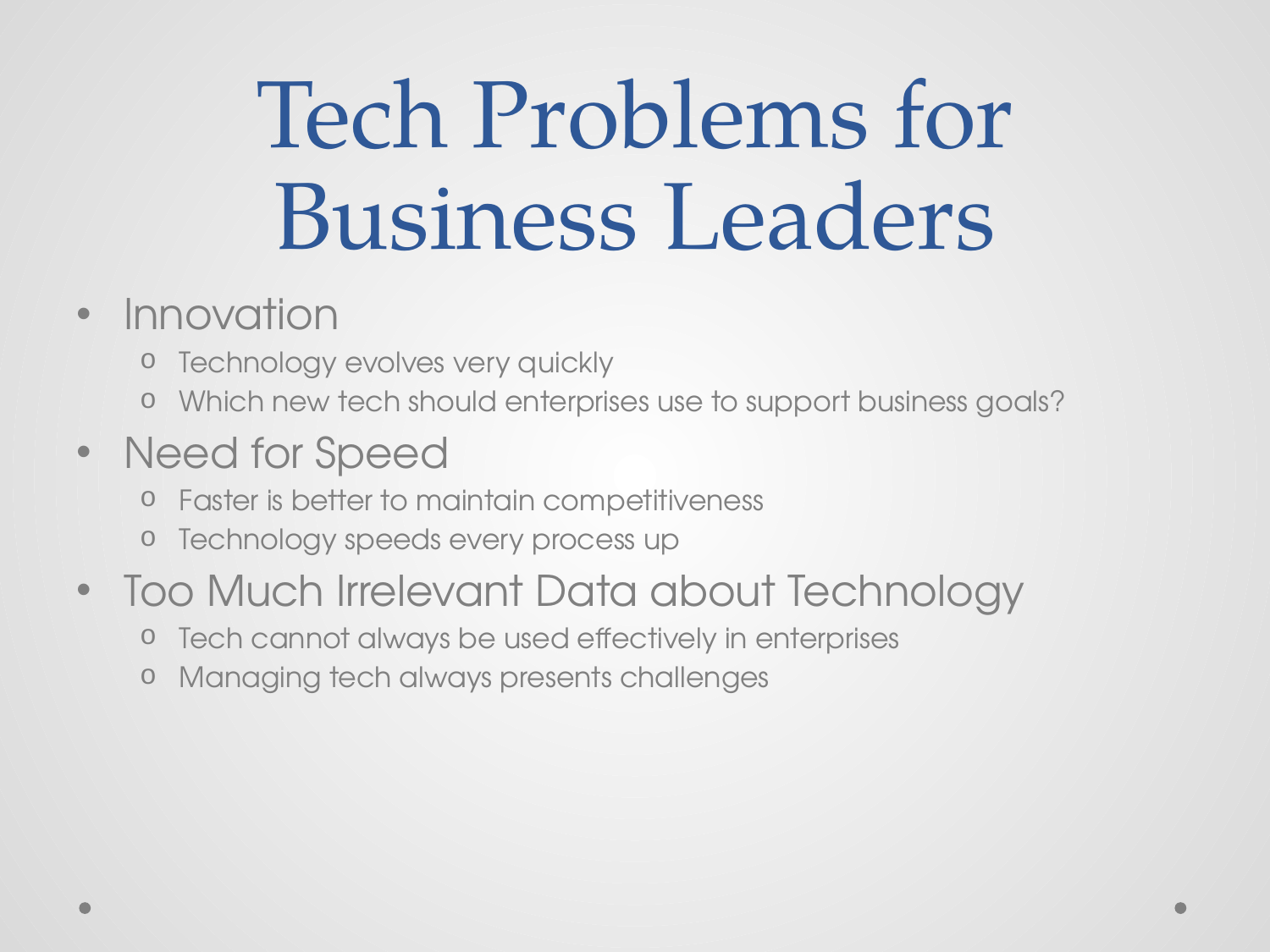

# Tech Problems for Business Leaders

Innovation
Technology evolves very quickly
Which new tech should enterprises use to support business goals?
Need for Speed
Faster is better to maintain competitiveness
Technology speeds every process up
Too Much Irrelevant Data about Technology
Tech cannot always be used effectively in enterprises
Managing tech always presents challenges